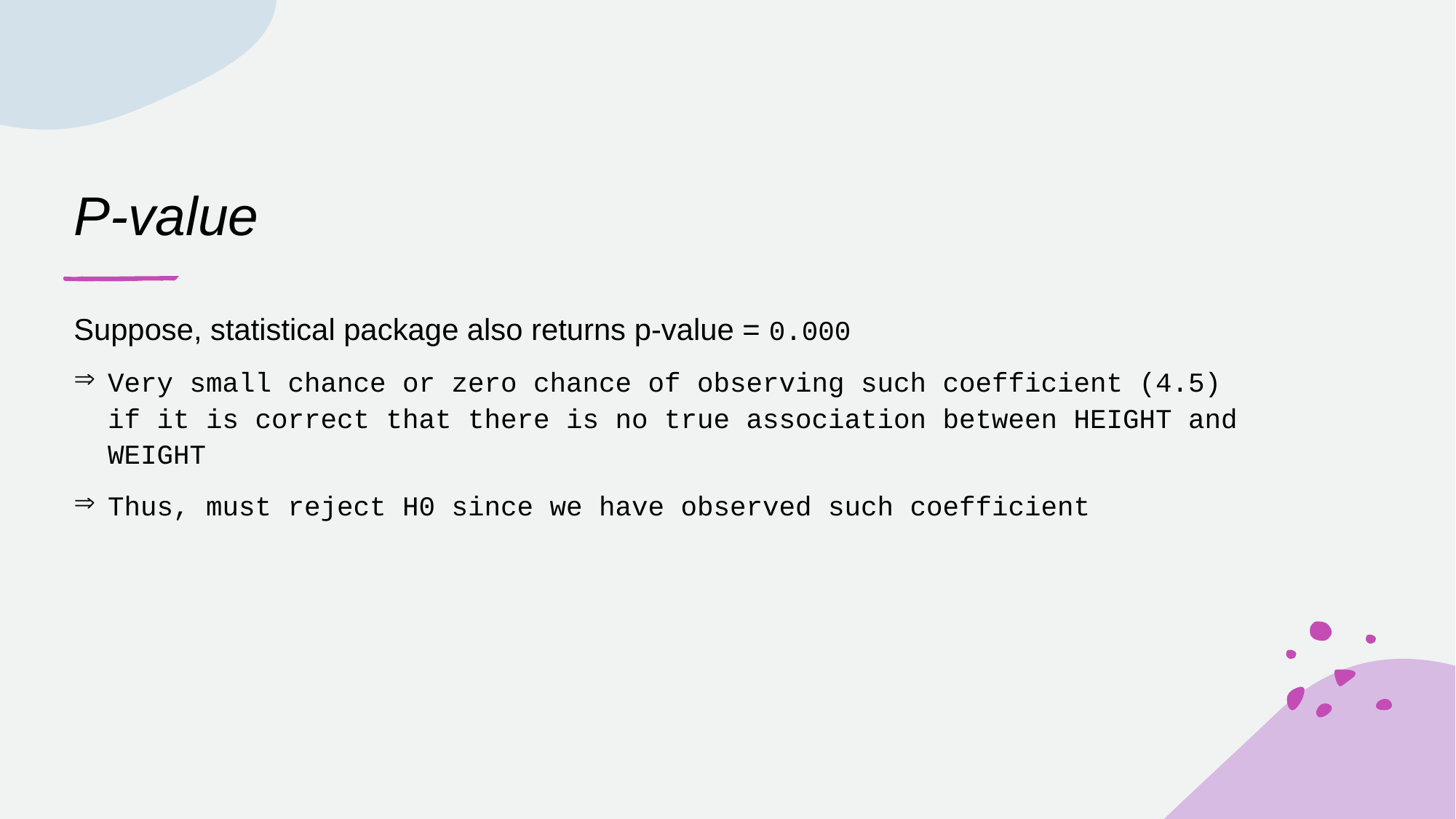

# P-value
Suppose, statistical package also returns p-value = 0.000
Very small chance or zero chance of observing such coefficient (4.5) if it is correct that there is no true association between HEIGHT and WEIGHT
Thus, must reject H0 since we have observed such coefficient